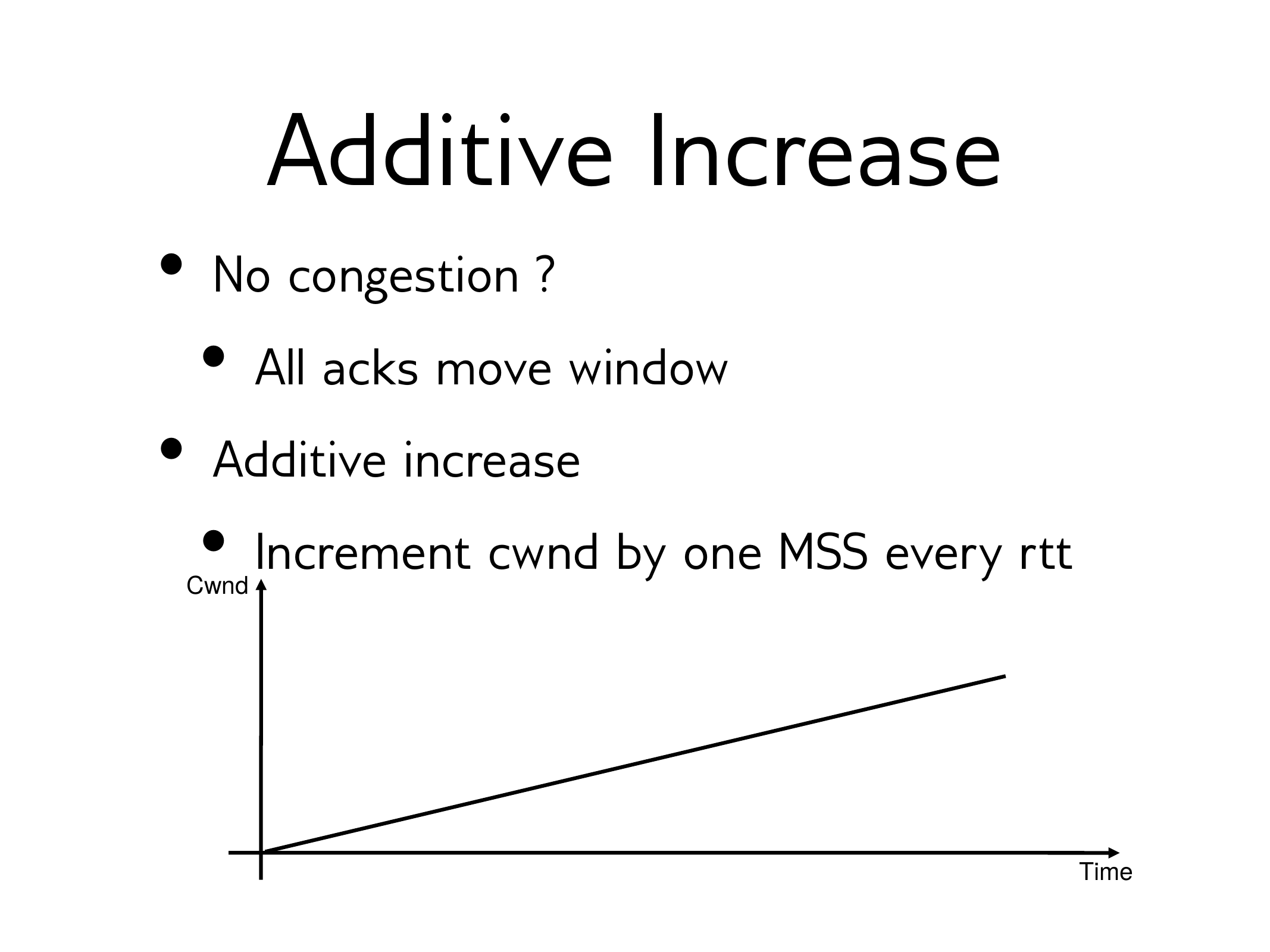

# Additive Increase
No congestion ?
All acks move window
Additive increase
Increment cwnd by one MSS every rtt
Cwnd

Time